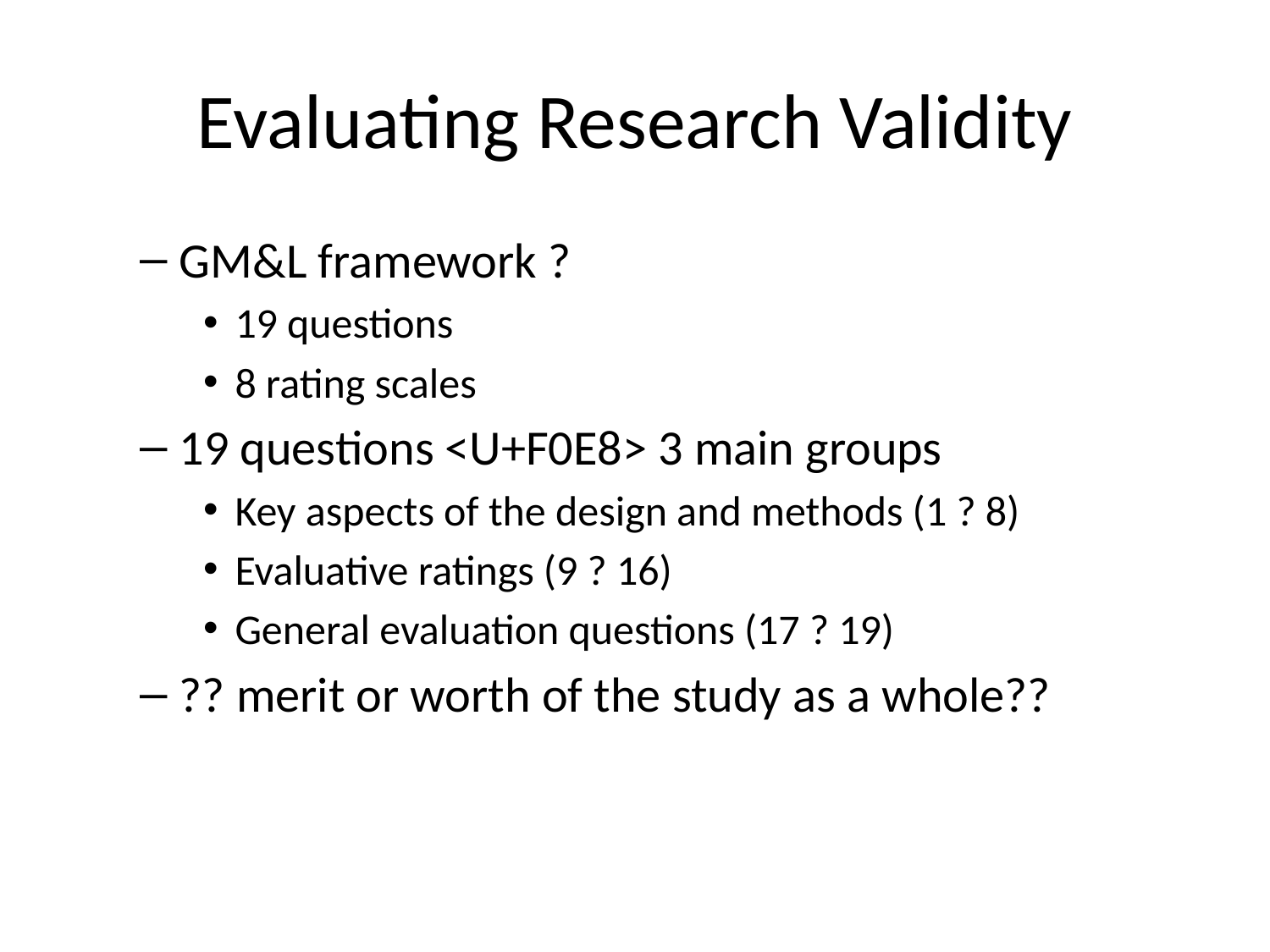

# Evaluating Research Validity
GM&L framework ?
19 questions
8 rating scales
19 questions <U+F0E8> 3 main groups
Key aspects of the design and methods (1 ? 8)
Evaluative ratings (9 ? 16)
General evaluation questions (17 ? 19)
?? merit or worth of the study as a whole??